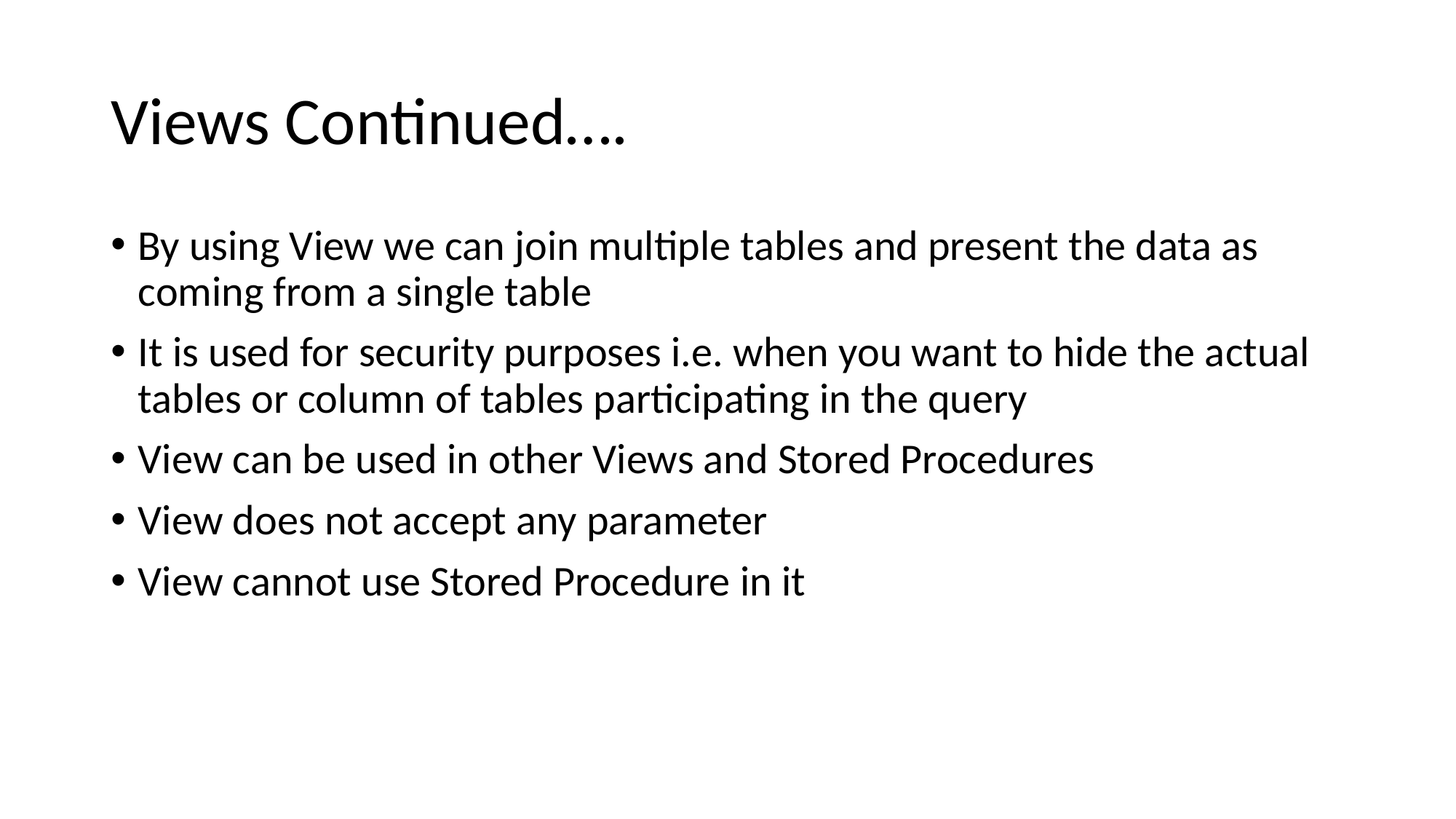

# Views Continued….
By using View we can join multiple tables and present the data as coming from a single table
It is used for security purposes i.e. when you want to hide the actual tables or column of tables participating in the query
View can be used in other Views and Stored Procedures
View does not accept any parameter
View cannot use Stored Procedure in it